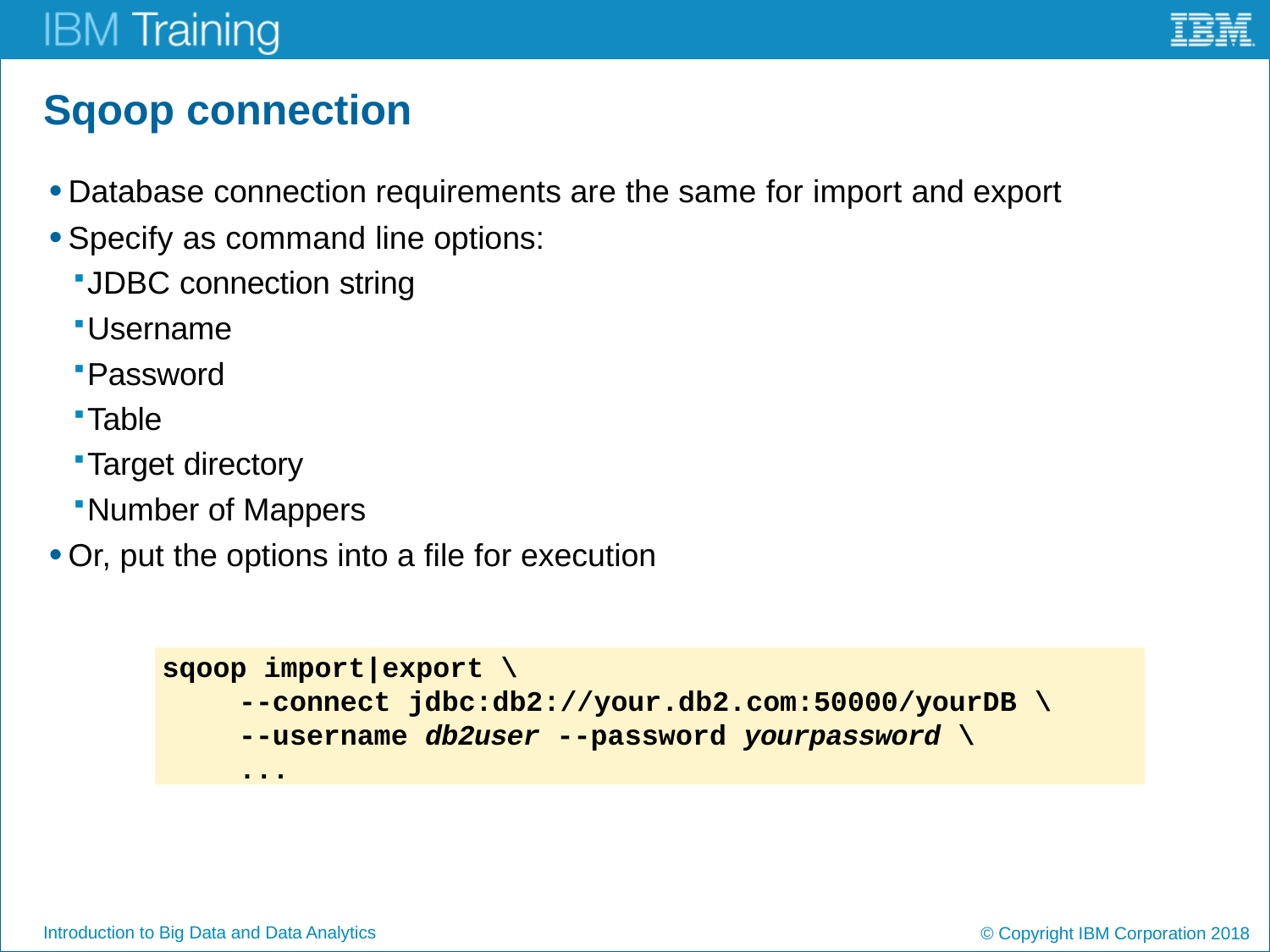

# Sqoop connection
Database connection requirements are the same for import and export
Specify as command line options:
JDBC connection string
Username
Password
Table
Target directory
Number of Mappers
Or, put the options into a file for execution

sqoop import|export \
--connect jdbc:db2://your.db2.com:50000/yourDB \
--username db2user --password yourpassword \
...